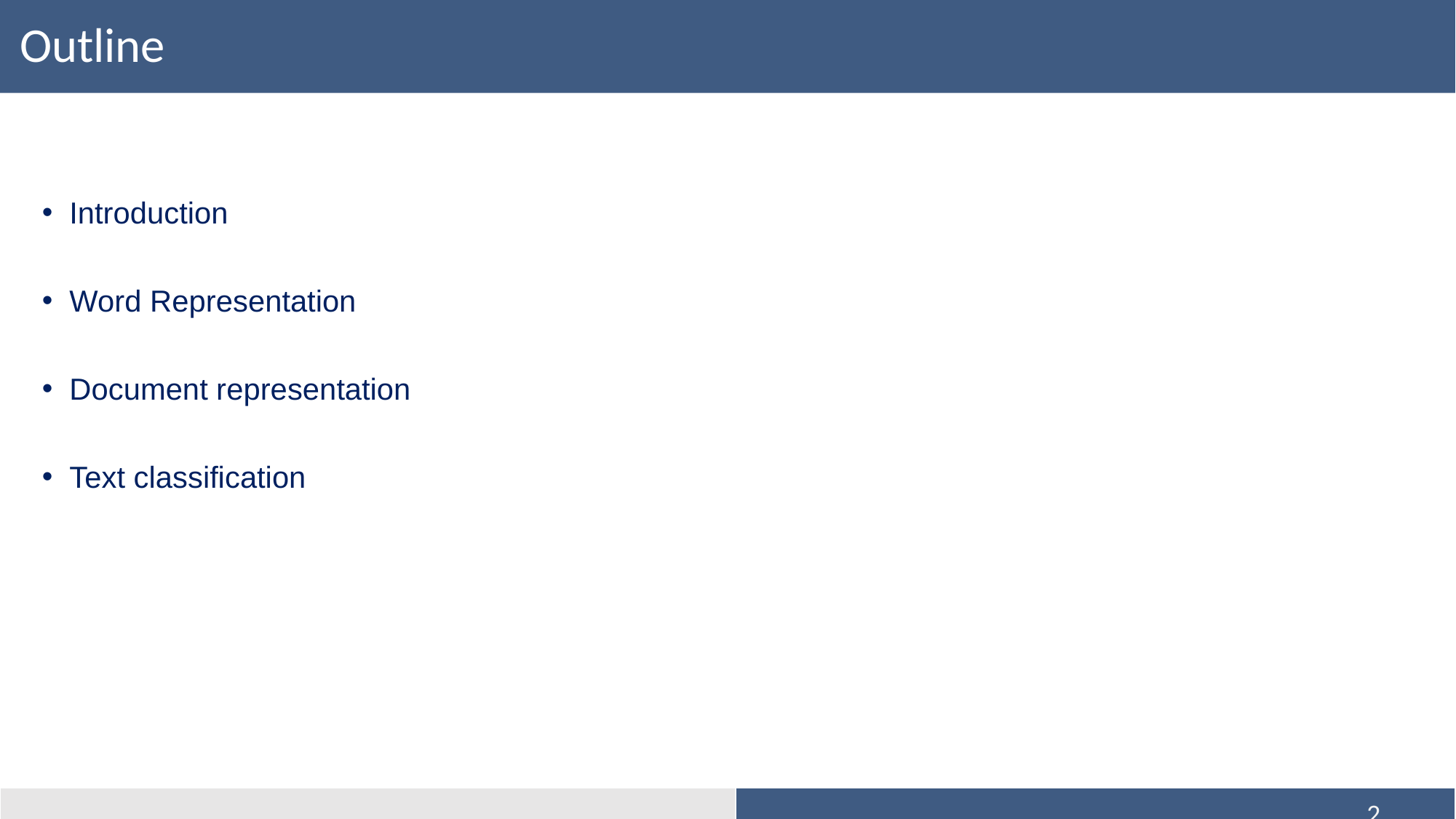

# Outline
Introduction
Word Representation
Document representation
Text classification